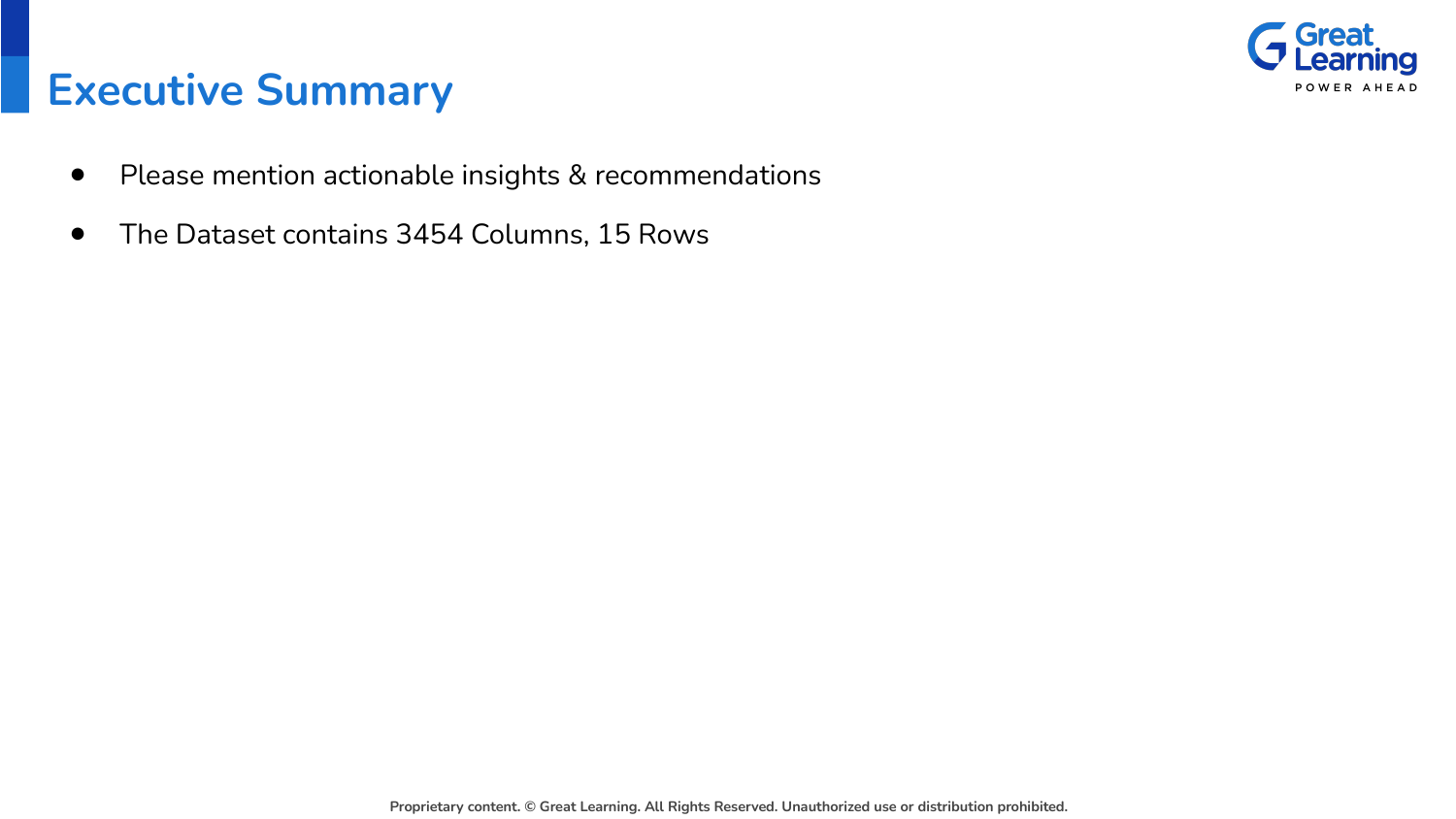

# Executive Summary
Please mention actionable insights & recommendations
The Dataset contains 3454 Columns, 15 Rows